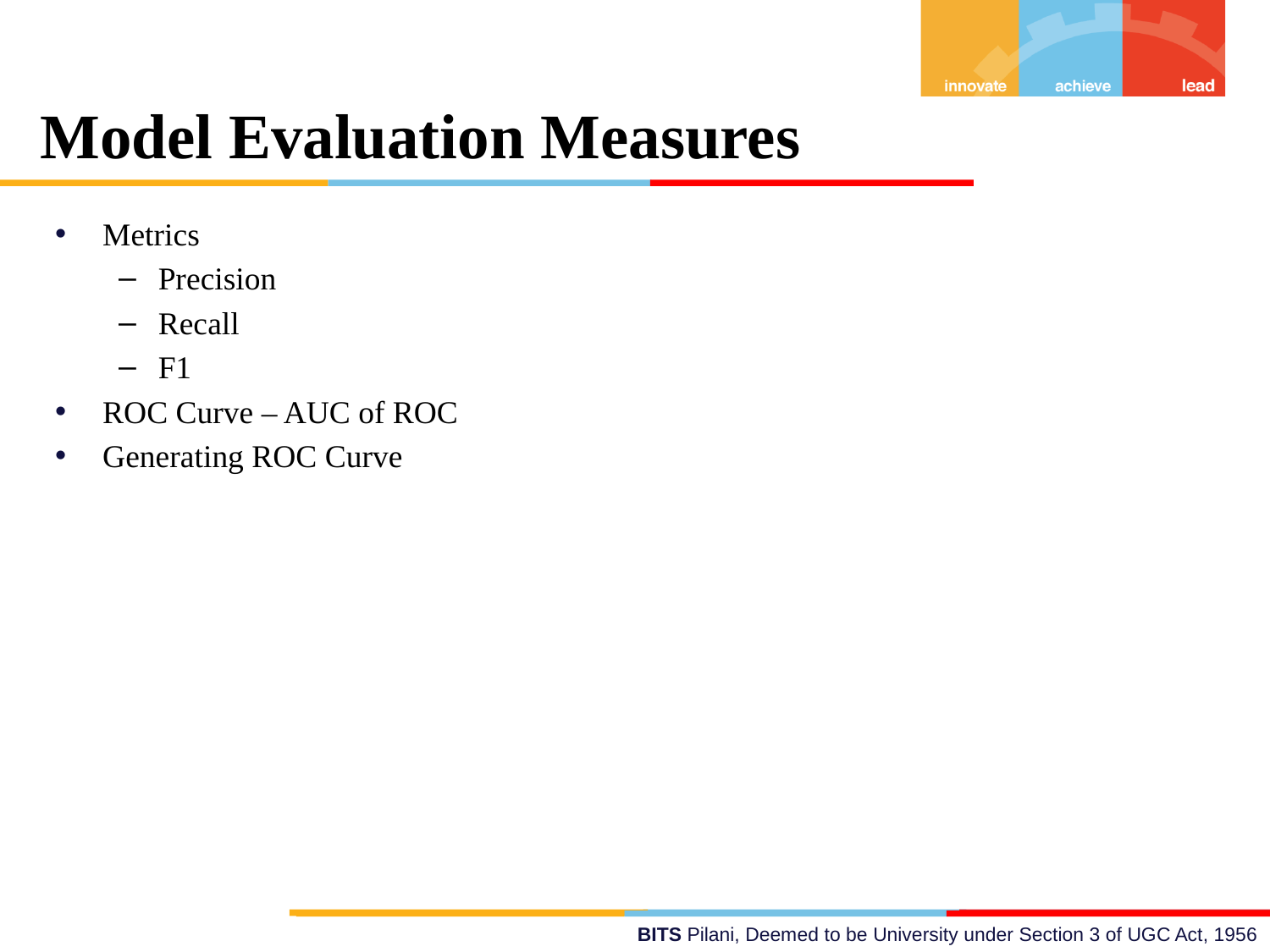

Model Evaluation Measures
Metrics
Precision
Recall
F1
ROC Curve – AUC of ROC
Generating ROC Curve